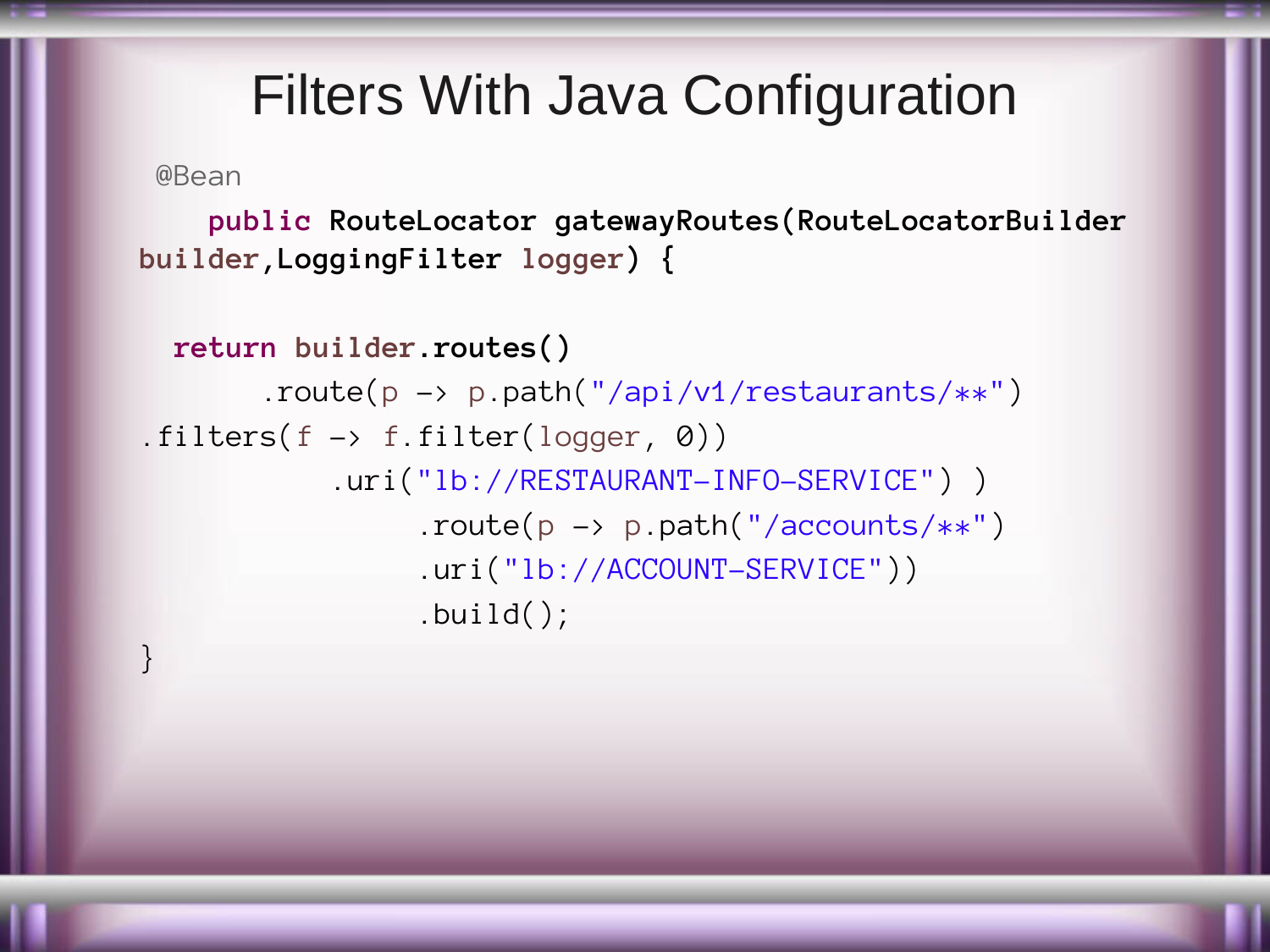

# Filters With Java Configuration
 @Bean
    public RouteLocator gatewayRoutes(RouteLocatorBuilder builder,LoggingFilter logger) {

  return builder.routes()
       .route(p -> p.path("/api/v1/restaurants/**")
.filters(f -> f.filter(logger, 0))
           .uri("lb://RESTAURANT-INFO-SERVICE") )
                .route(p -> p.path("/accounts/**")
                .uri("lb://ACCOUNT-SERVICE"))
                .build();
}